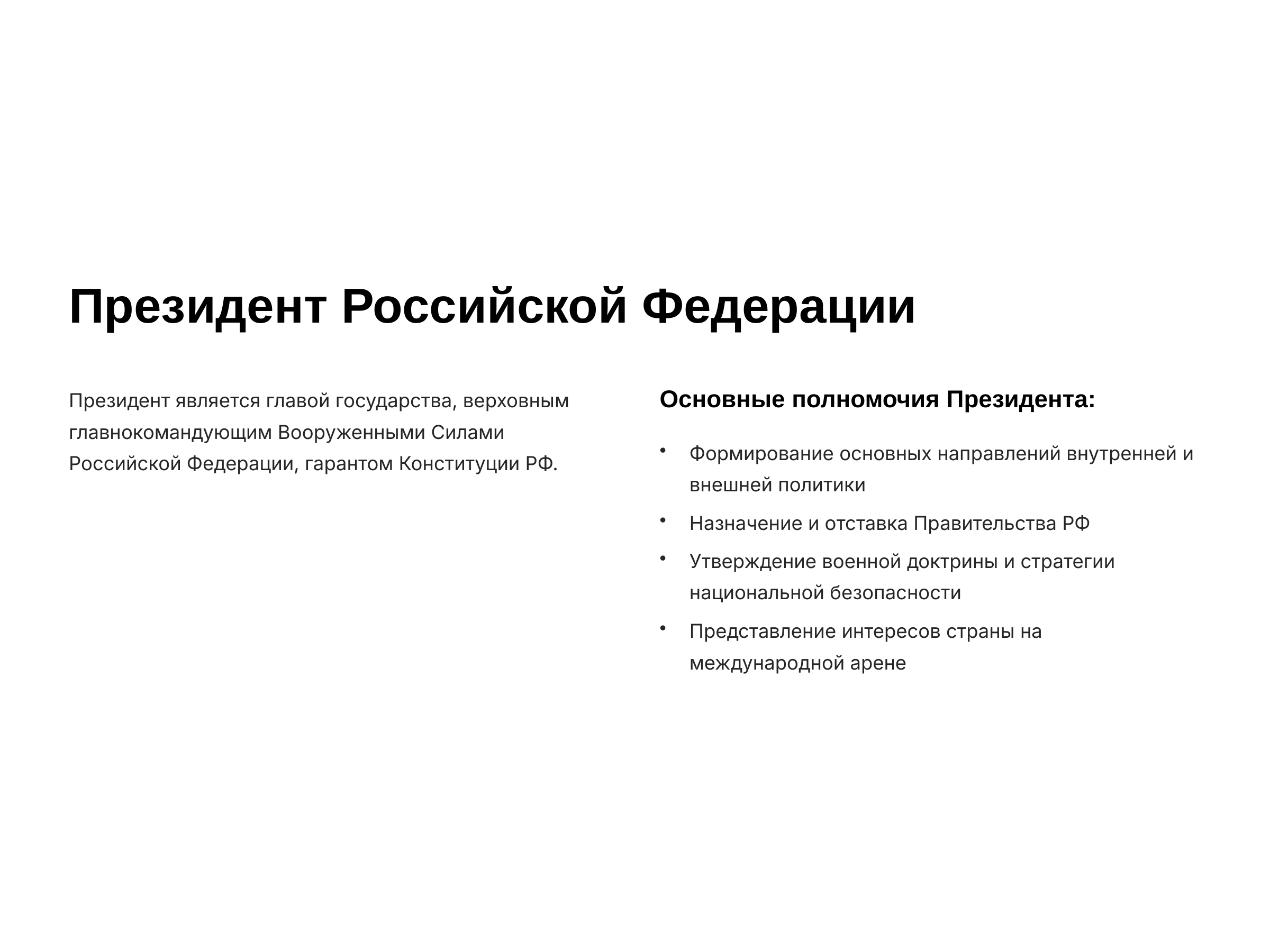

Президент Российской Федерации
Президент является главой государства, верховным главнокомандующим Вооруженными Силами Российской Федерации, гарантом Конституции РФ.
Основные полномочия Президента:
Формирование основных направлений внутренней и внешней политики
Назначение и отставка Правительства РФ
Утверждение военной доктрины и стратегии национальной безопасности
Представление интересов страны на международной арене